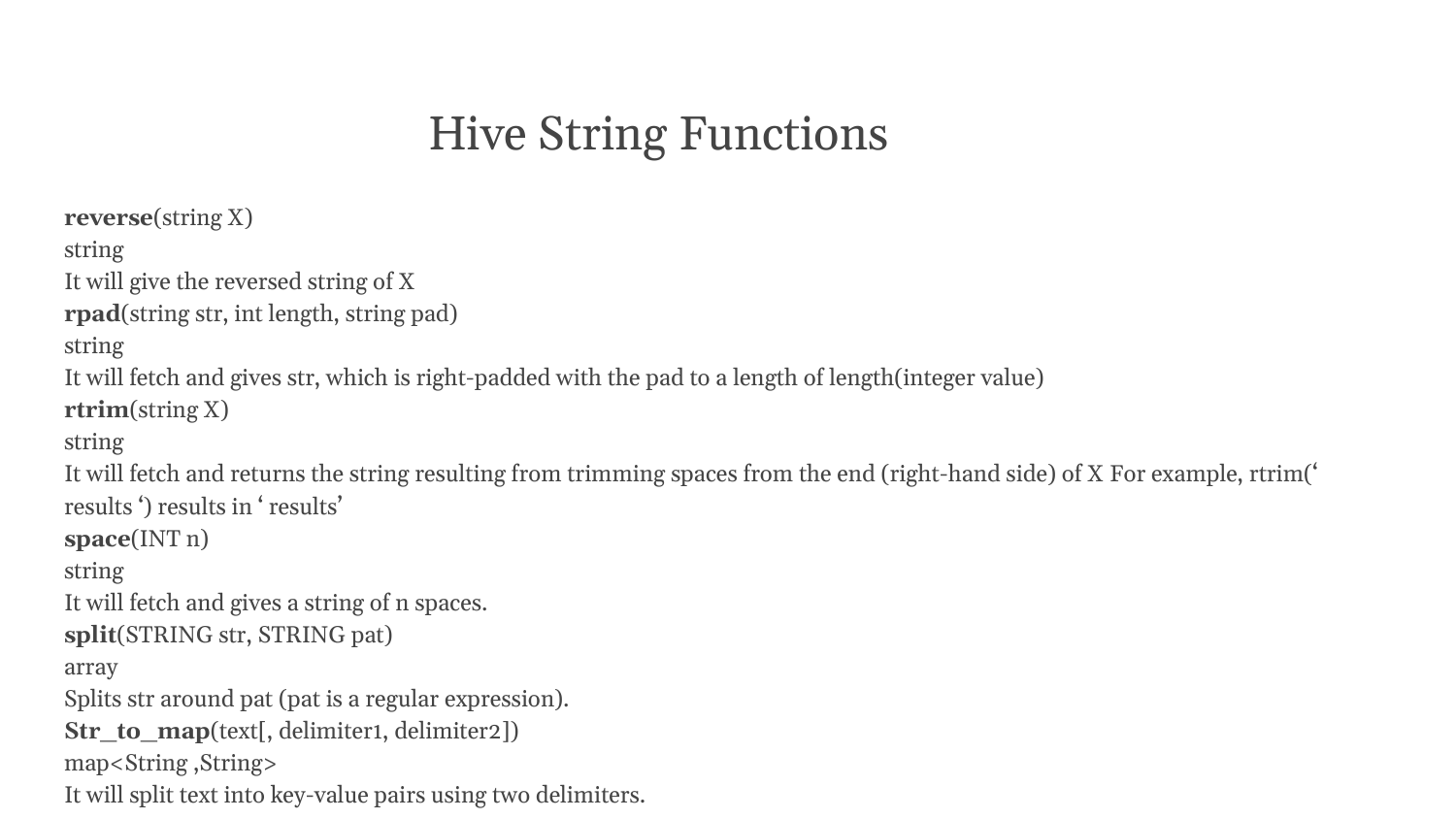

# Hive String Functions

reverse(string X)
string
It will give the reversed string of X
rpad(string str, int length, string pad)
string
It will fetch and gives str, which is right-padded with the pad to a length of length(integer value)
rtrim(string X)
string
It will fetch and returns the string resulting from trimming spaces from the end (right-hand side) of X For example, rtrim(‘ results ‘) results in ‘ results’
space(INT n)
string
It will fetch and gives a string of n spaces.
split(STRING str, STRING pat)
array
Splits str around pat (pat is a regular expression).
Str_to_map(text[, delimiter1, delimiter2])
map<String ,String>
It will split text into key-value pairs using two delimiters.